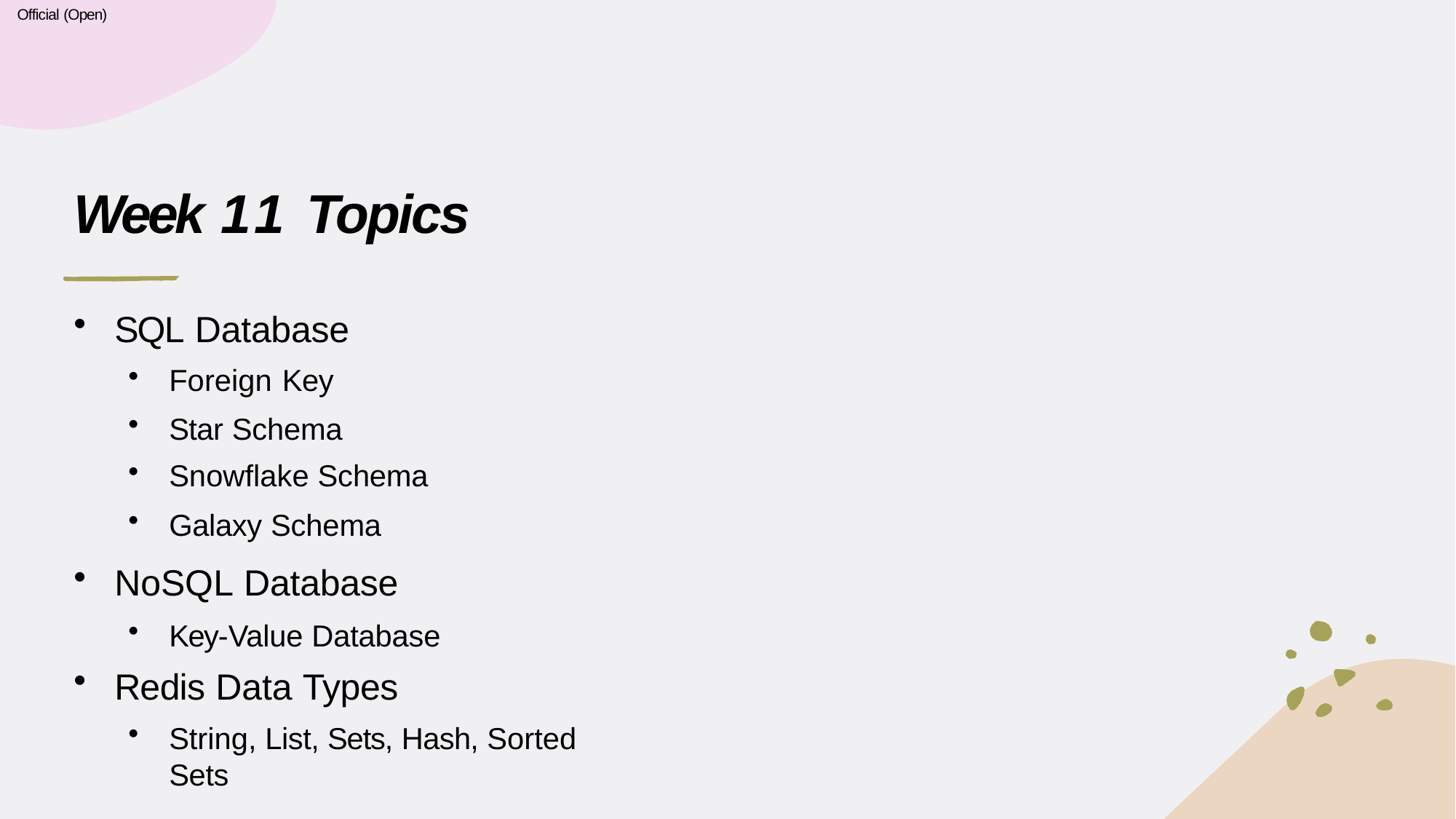

Official (Open)
# Week 11 Topics

SQL Database
Foreign Key
Star Schema
Snowflake Schema
Galaxy Schema
NoSQL Database
Key-Value Database
Redis Data Types
String, List, Sets, Hash, Sorted Sets